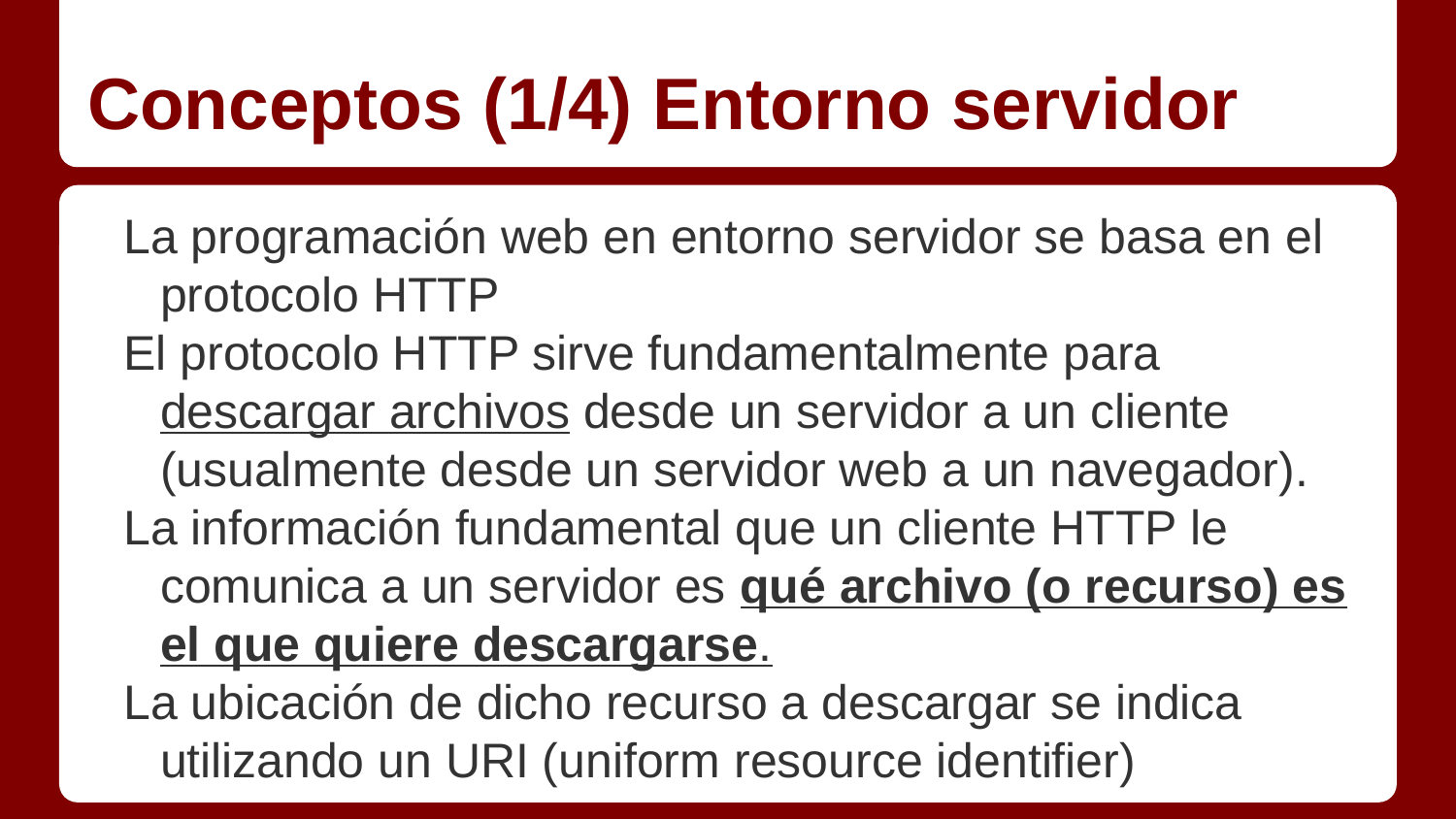

# Conceptos (1/4) Entorno servidor
La programación web en entorno servidor se basa en el protocolo HTTP
El protocolo HTTP sirve fundamentalmente para descargar archivos desde un servidor a un cliente (usualmente desde un servidor web a un navegador).
La información fundamental que un cliente HTTP le comunica a un servidor es qué archivo (o recurso) es el que quiere descargarse.
La ubicación de dicho recurso a descargar se indica utilizando un URI (uniform resource identifier)